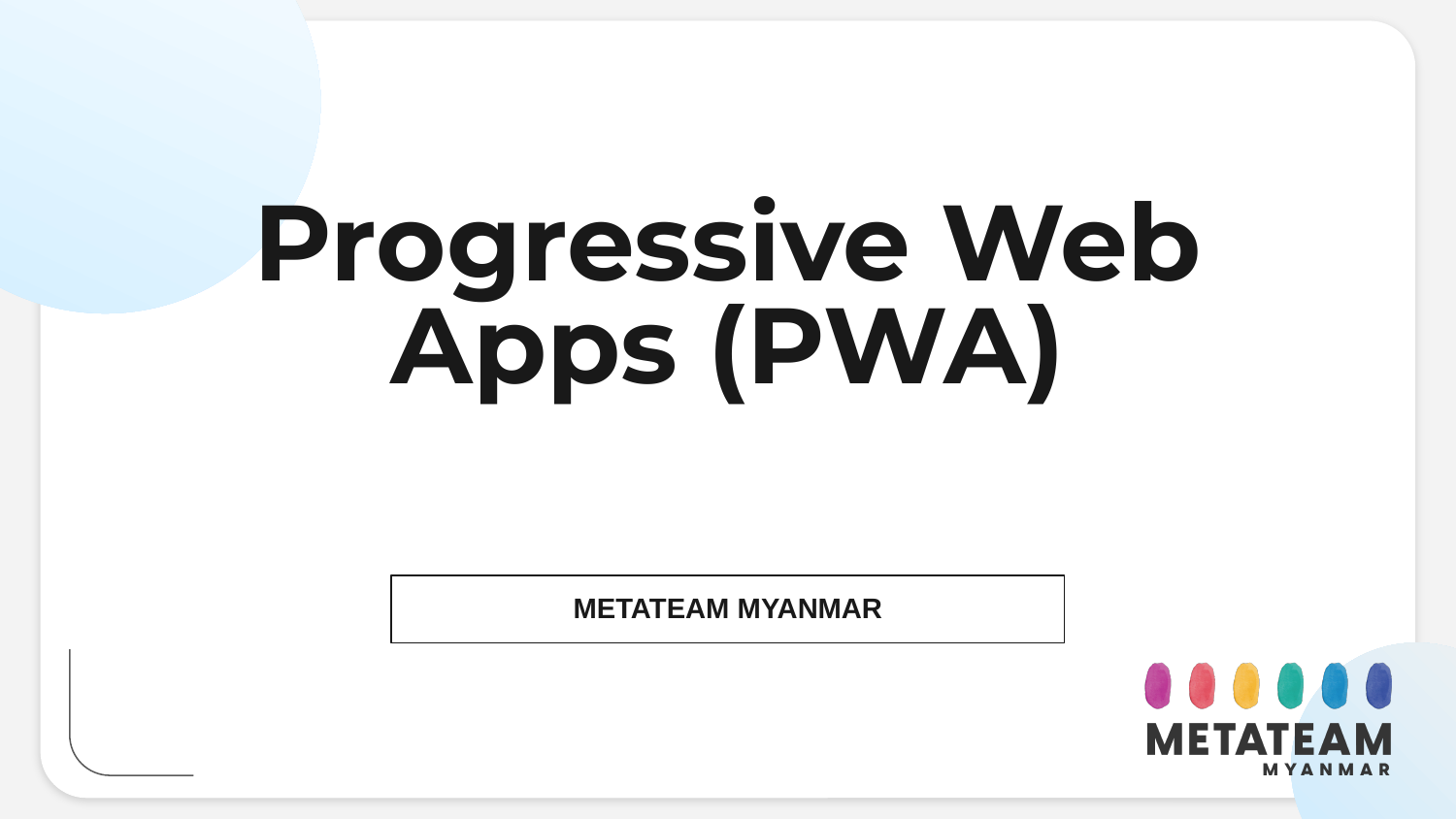

# Progressive Web Apps (PWA)

METATEAM MYANMAR